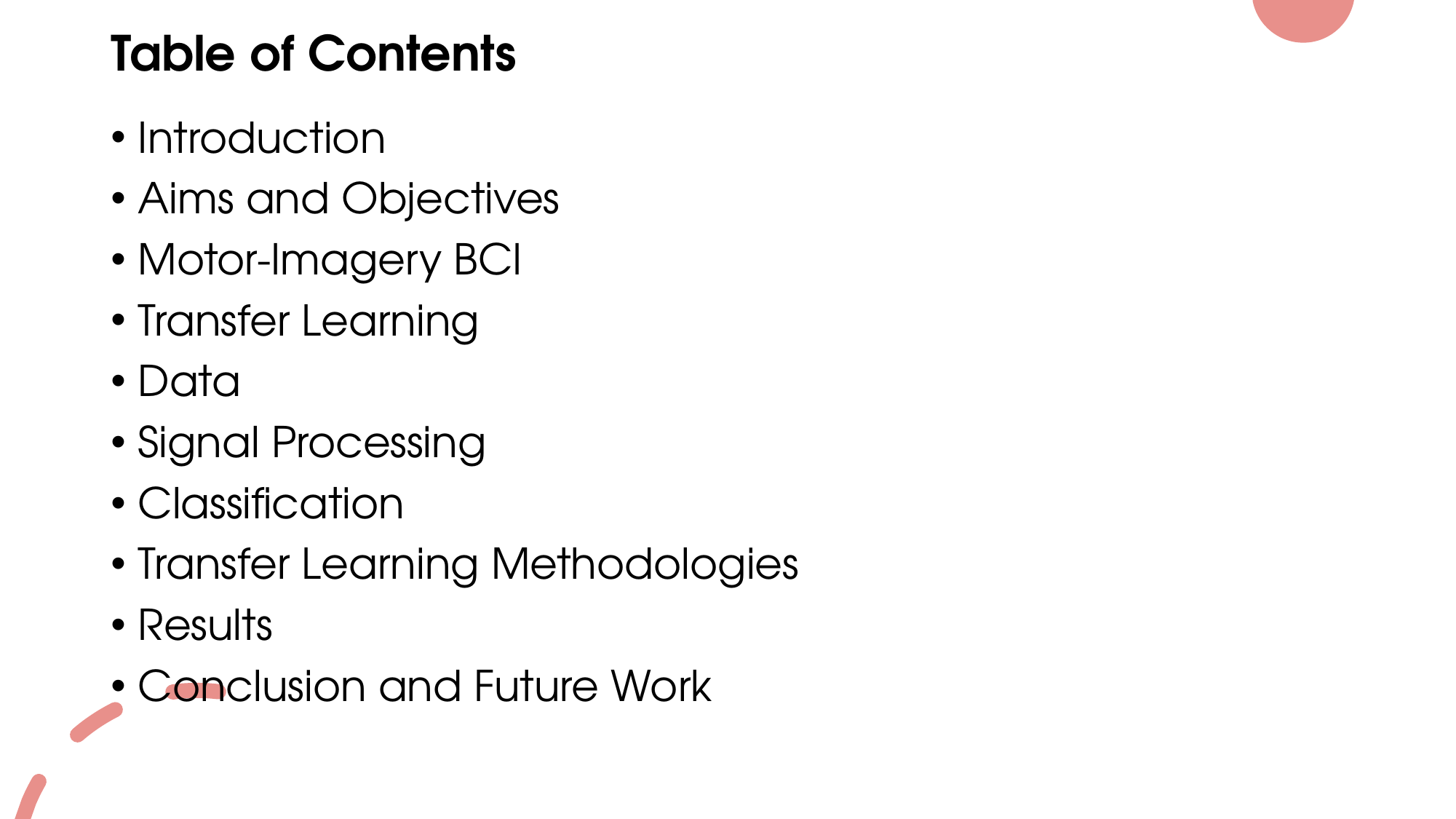

# Table of Contents
Introduction
Aims and Objectives
Motor-Imagery BCI
Transfer Learning
Data
Signal Processing
Classification
Transfer Learning Methodologies
Results
Conclusion and Future Work